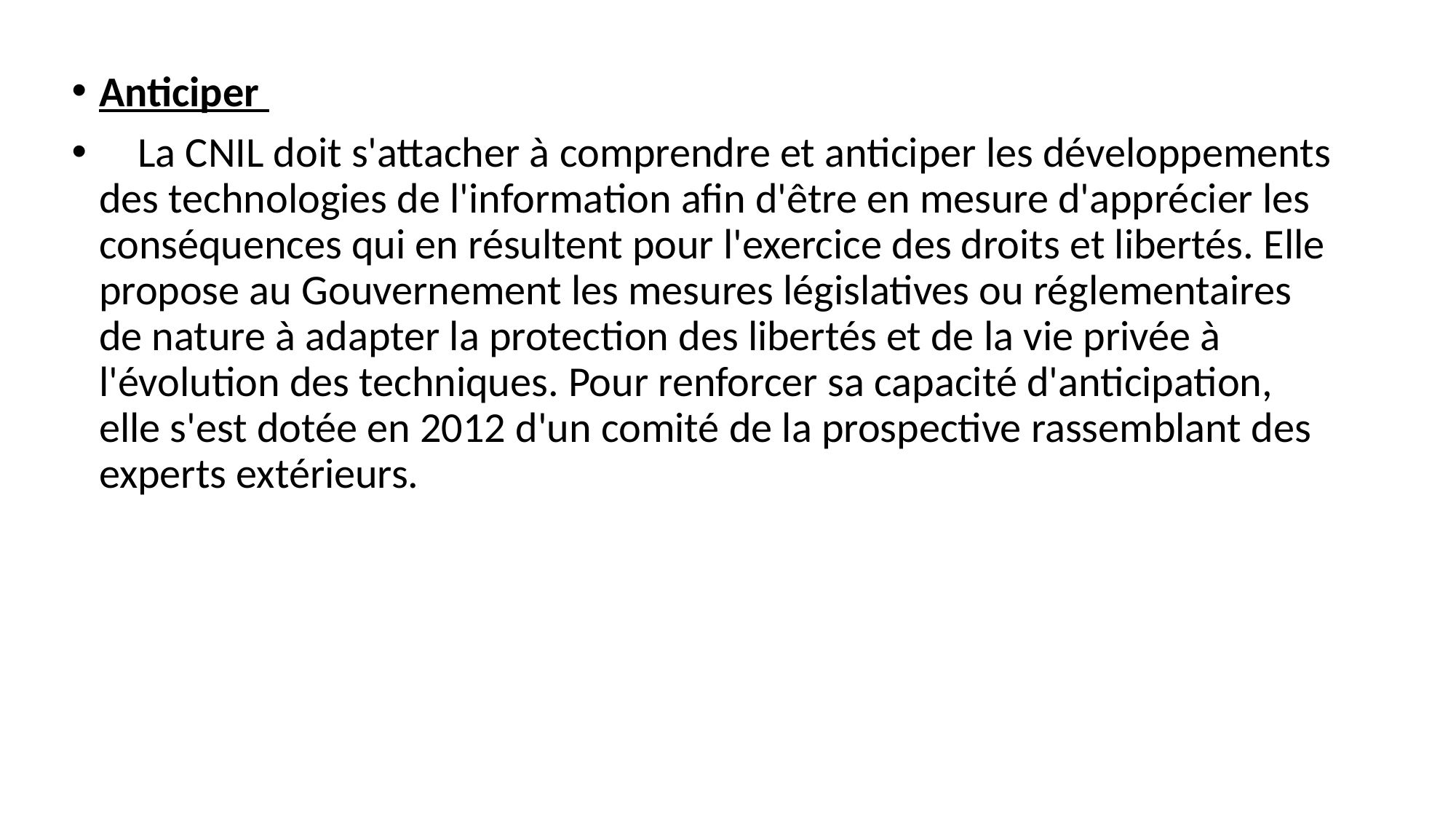

Anticiper
    La CNIL doit s'attacher à comprendre et anticiper les développements des technologies de l'information afin d'être en mesure d'apprécier les conséquences qui en résultent pour l'exercice des droits et libertés. Elle propose au Gouvernement les mesures législatives ou réglementaires de nature à adapter la protection des libertés et de la vie privée à l'évolution des techniques. Pour renforcer sa capacité d'anticipation, elle s'est dotée en 2012 d'un comité de la prospective rassemblant des experts extérieurs.